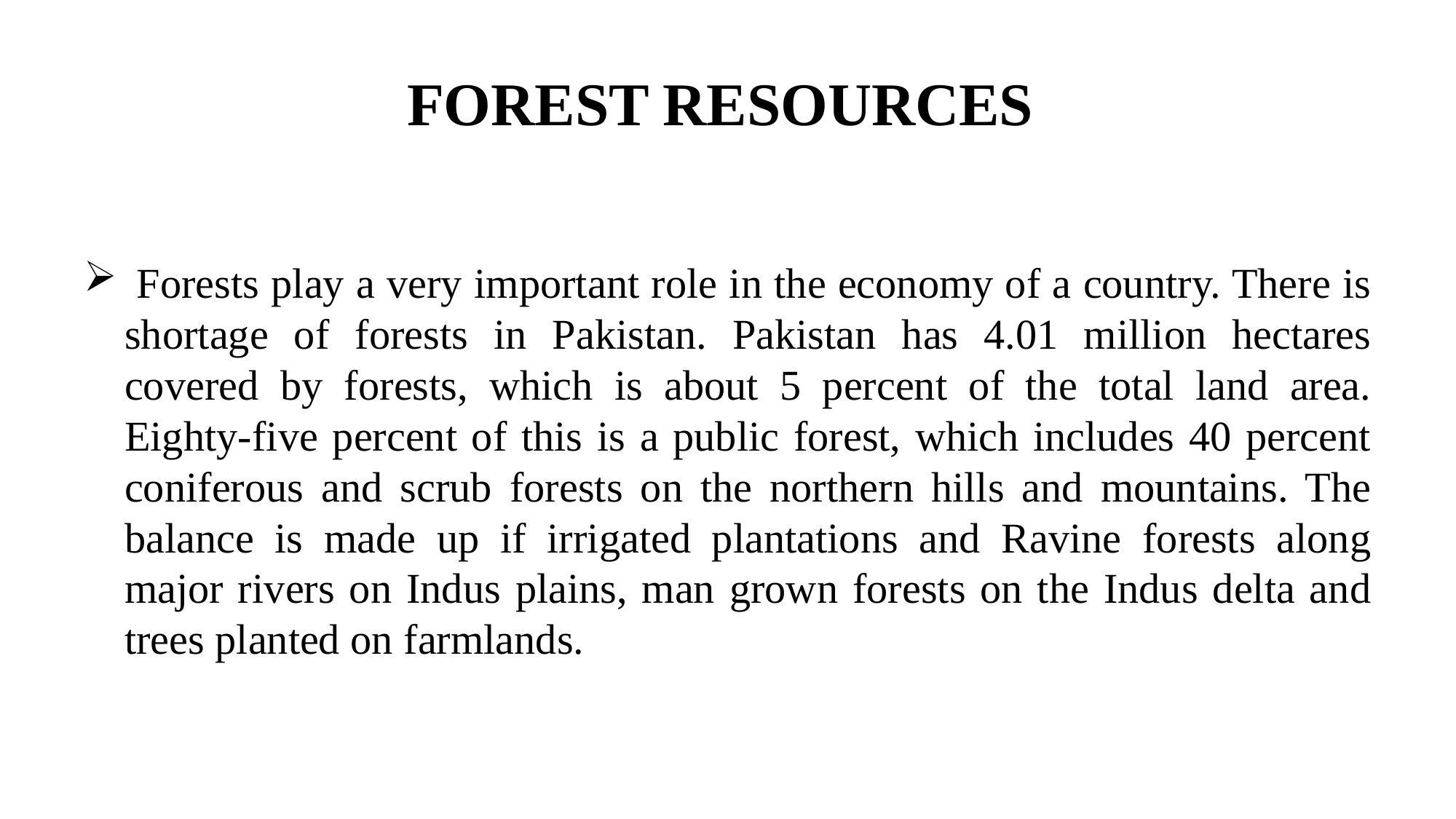

# FOREST RESOURCES

 Forests play a very important role in the economy of a country. There is shortage of forests in Pakistan. Pakistan has 4.01 million hectares covered by forests, which is about 5 percent of the total land area. Eighty-five percent of this is a public forest, which includes 40 percent coniferous and scrub forests on the northern hills and mountains. The balance is made up if irrigated plantations and Ravine forests along major rivers on Indus plains, man grown forests on the Indus delta and trees planted on farmlands.